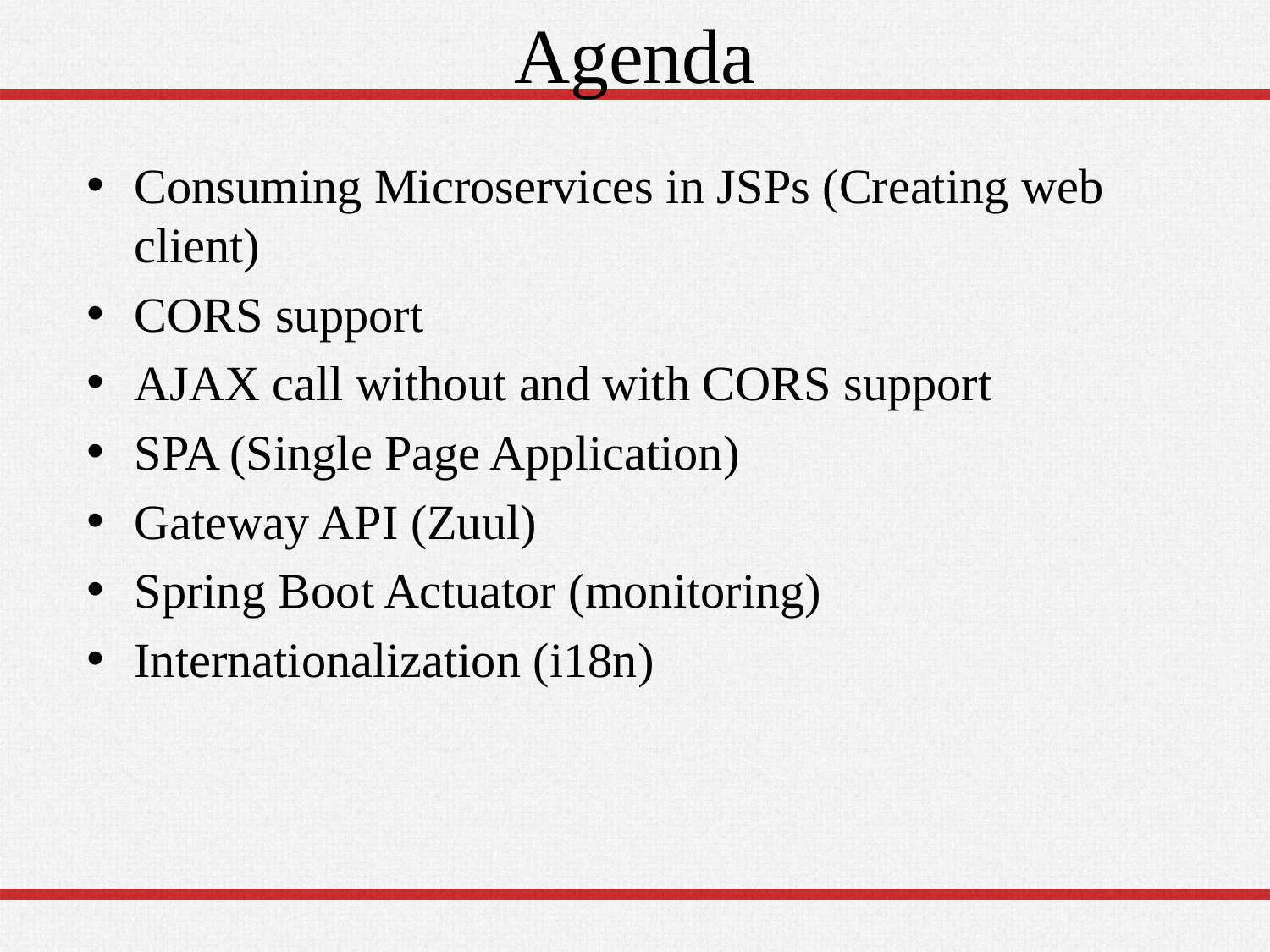

# Agenda
Consuming Microservices in JSPs (Creating web client)
CORS support
AJAX call without and with CORS support
SPA (Single Page Application)
Gateway API (Zuul)
Spring Boot Actuator (monitoring)
Internationalization (i18n)

2